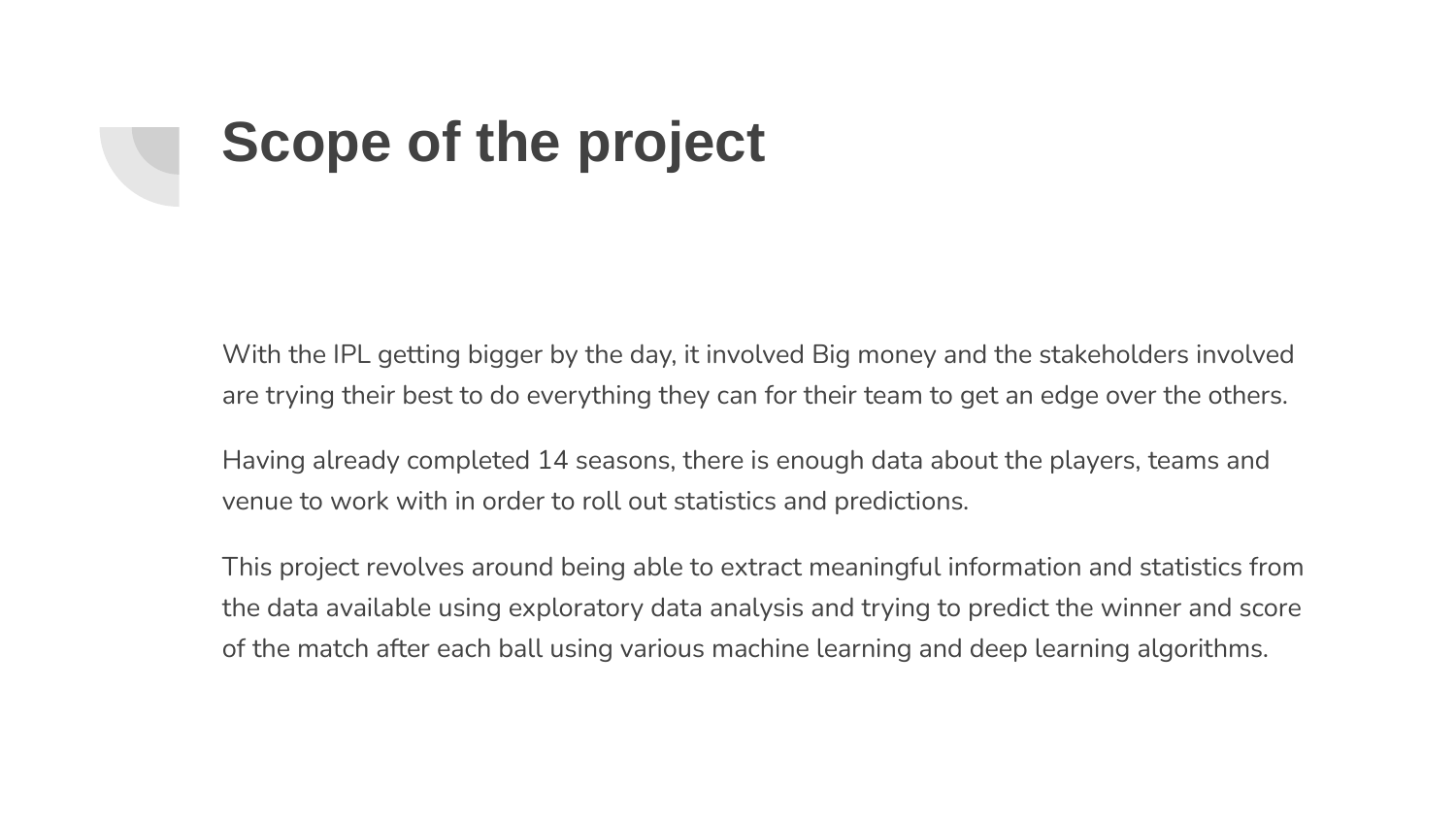

# Scope of the project
With the IPL getting bigger by the day, it involved Big money and the stakeholders involved are trying their best to do everything they can for their team to get an edge over the others.
Having already completed 14 seasons, there is enough data about the players, teams and venue to work with in order to roll out statistics and predictions.
This project revolves around being able to extract meaningful information and statistics from the data available using exploratory data analysis and trying to predict the winner and score of the match after each ball using various machine learning and deep learning algorithms.